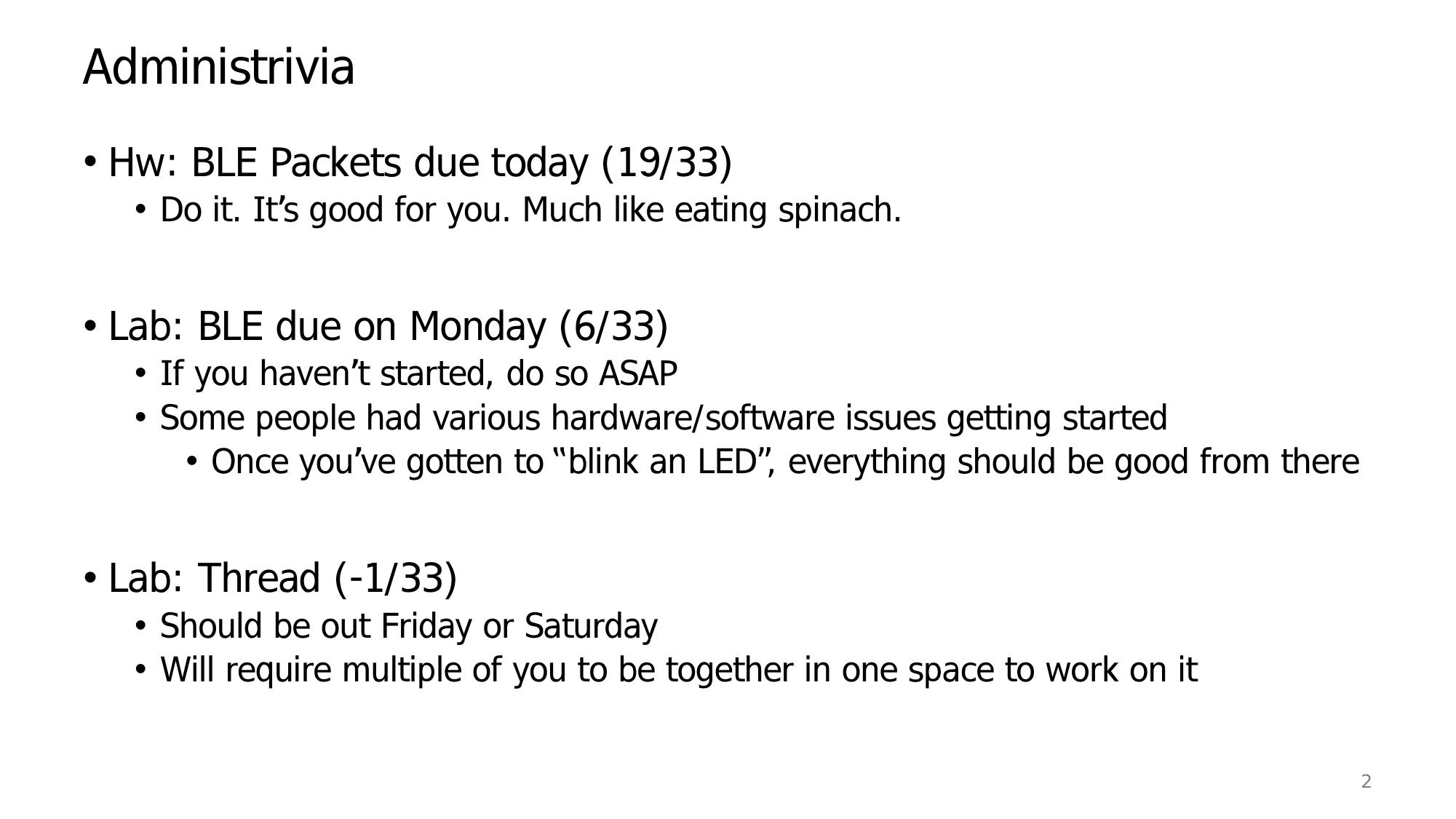

# Administrivia
Hw: BLE Packets due today (19/33)
Do it. It’s good for you. Much like eating spinach.

Lab: BLE due on Monday (6/33)
If you haven’t started, do so ASAP
Some people had various hardware/software issues getting started
Once you’ve gotten to “blink an LED”, everything should be good from there

Lab: Thread (-1/33)
Should be out Friday or Saturday
Will require multiple of you to be together in one space to work on it
2